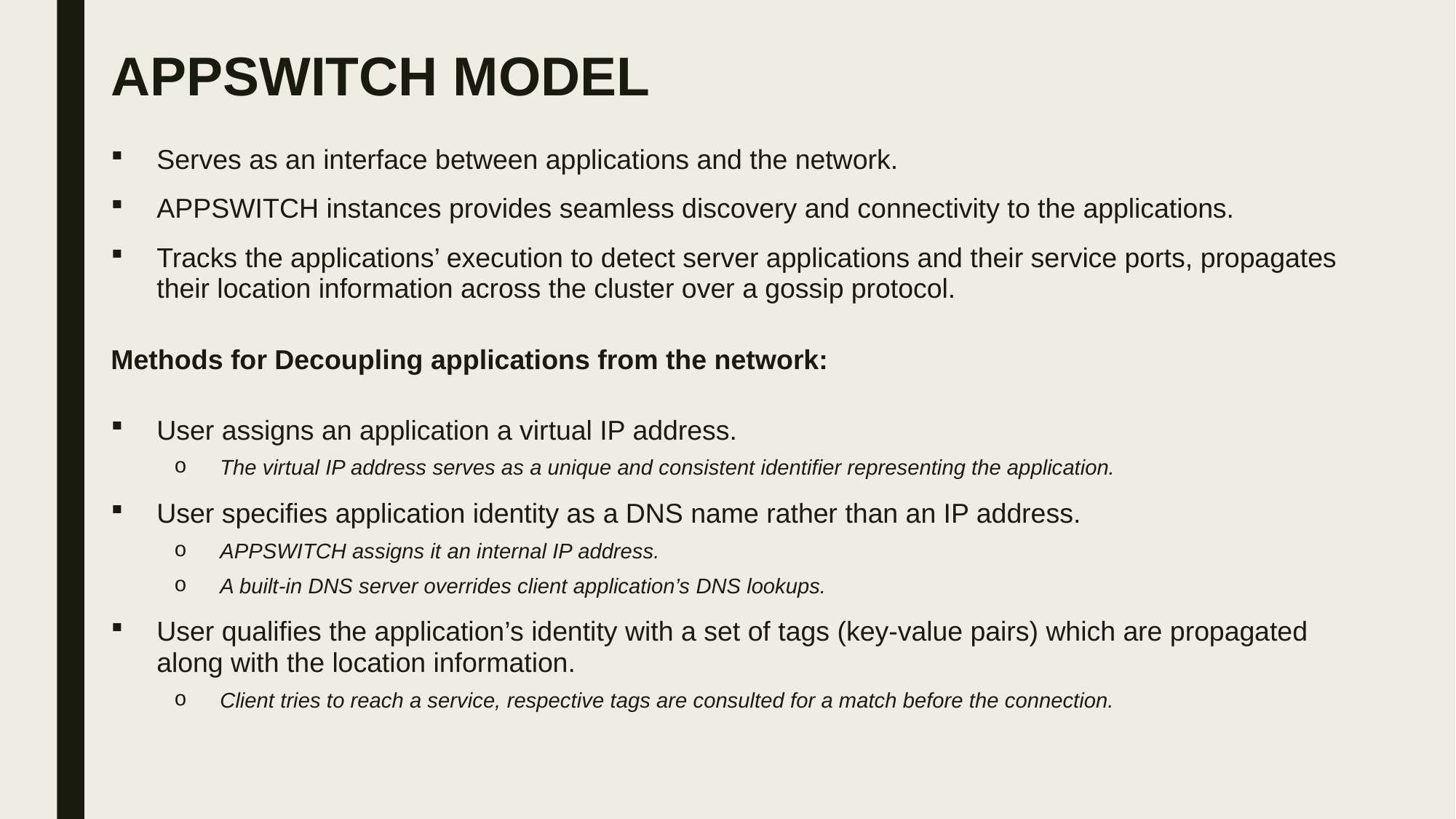

# APPSWITCH MODEL
Serves as an interface between applications and the network.
APPSWITCH instances provides seamless discovery and connectivity to the applications.
Tracks the applications’ execution to detect server applications and their service ports, propagates their location information across the cluster over a gossip protocol.
Methods for Decoupling applications from the network:
User assigns an application a virtual IP address.
The virtual IP address serves as a unique and consistent identifier representing the application.
User specifies application identity as a DNS name rather than an IP address.
APPSWITCH assigns it an internal IP address.
A built-in DNS server overrides client application’s DNS lookups.
User qualifies the application’s identity with a set of tags (key-value pairs) which are propagated along with the location information.
Client tries to reach a service, respective tags are consulted for a match before the connection.